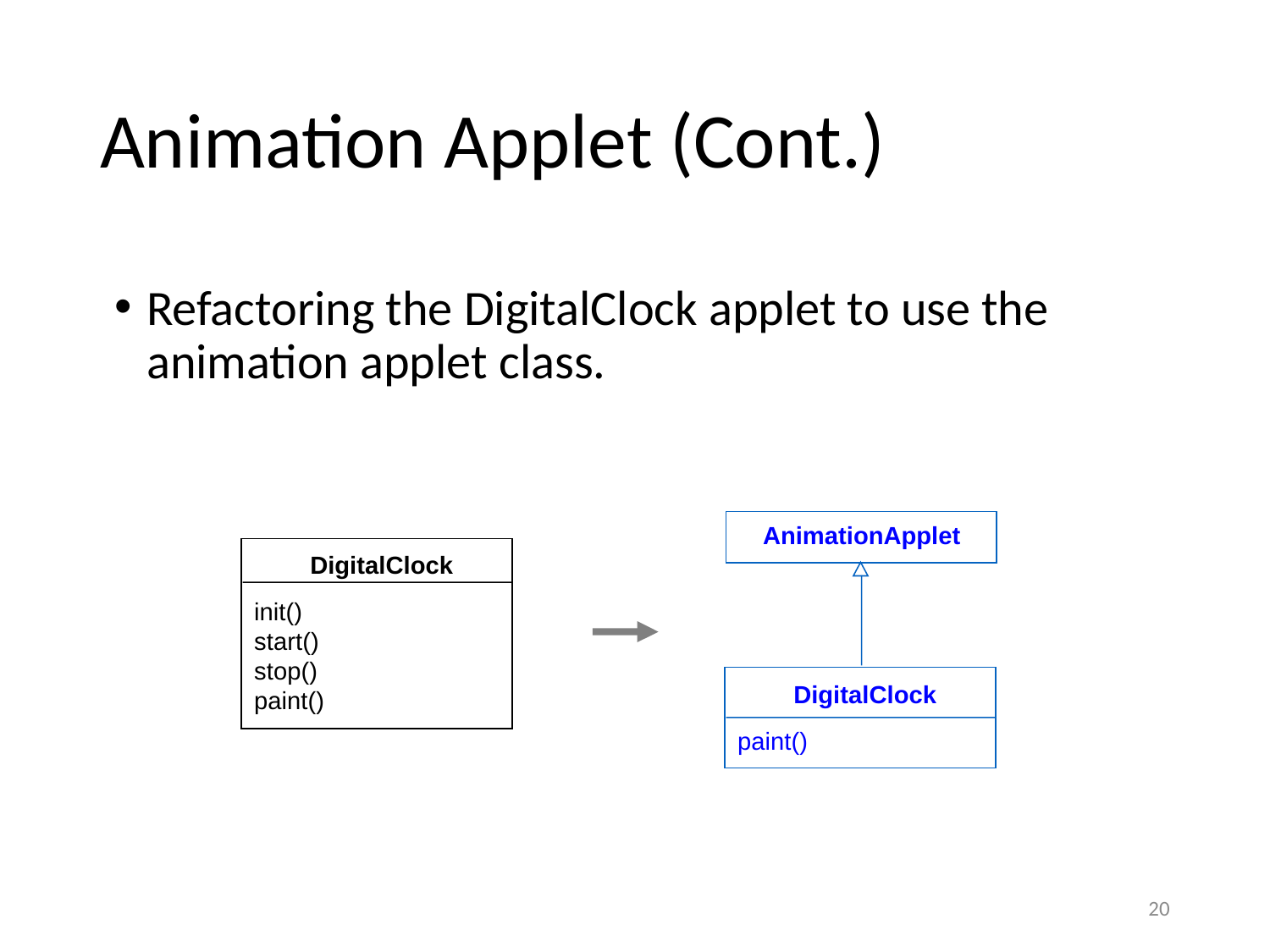

# Animation Applet (Cont.)
Refactoring the DigitalClock applet to use the animation applet class.

AnimationApplet

        DigitalClock

paint()

        DigitalClock

init()
start()
stop()
paint()

20